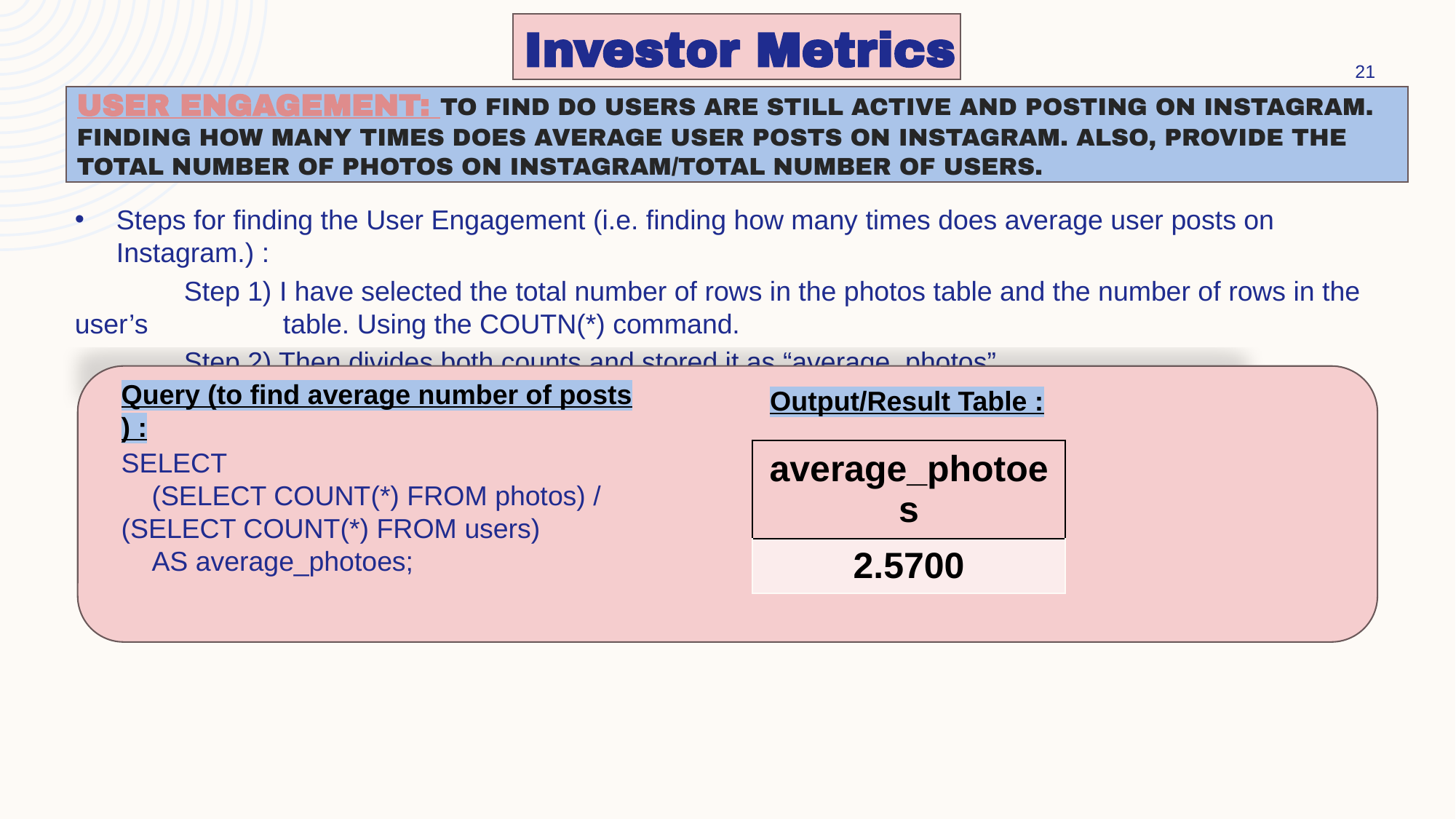

Investor Metrics
21
# User Engagement: to find do users are still active and posting on Instagram. Finding how many times does average user posts on Instagram. Also, provide the total number of photos on Instagram/total number of users.

Steps for finding the User Engagement (i.e. finding how many times does average user posts on Instagram.) :
	Step 1) I have selected the total number of rows in the photos table and the number of rows in the user’s	             table. Using the COUTN(*) command.
	Step 2) Then divides both counts and stored it as “average_photos”.

Query (to find average number of posts ) :
Output/Result Table :
SELECT
    (SELECT COUNT(*) FROM photos) / (SELECT COUNT(*) FROM users)
    AS average_photoes;
| average\_photoes |
| --- |
| 2.5700 |